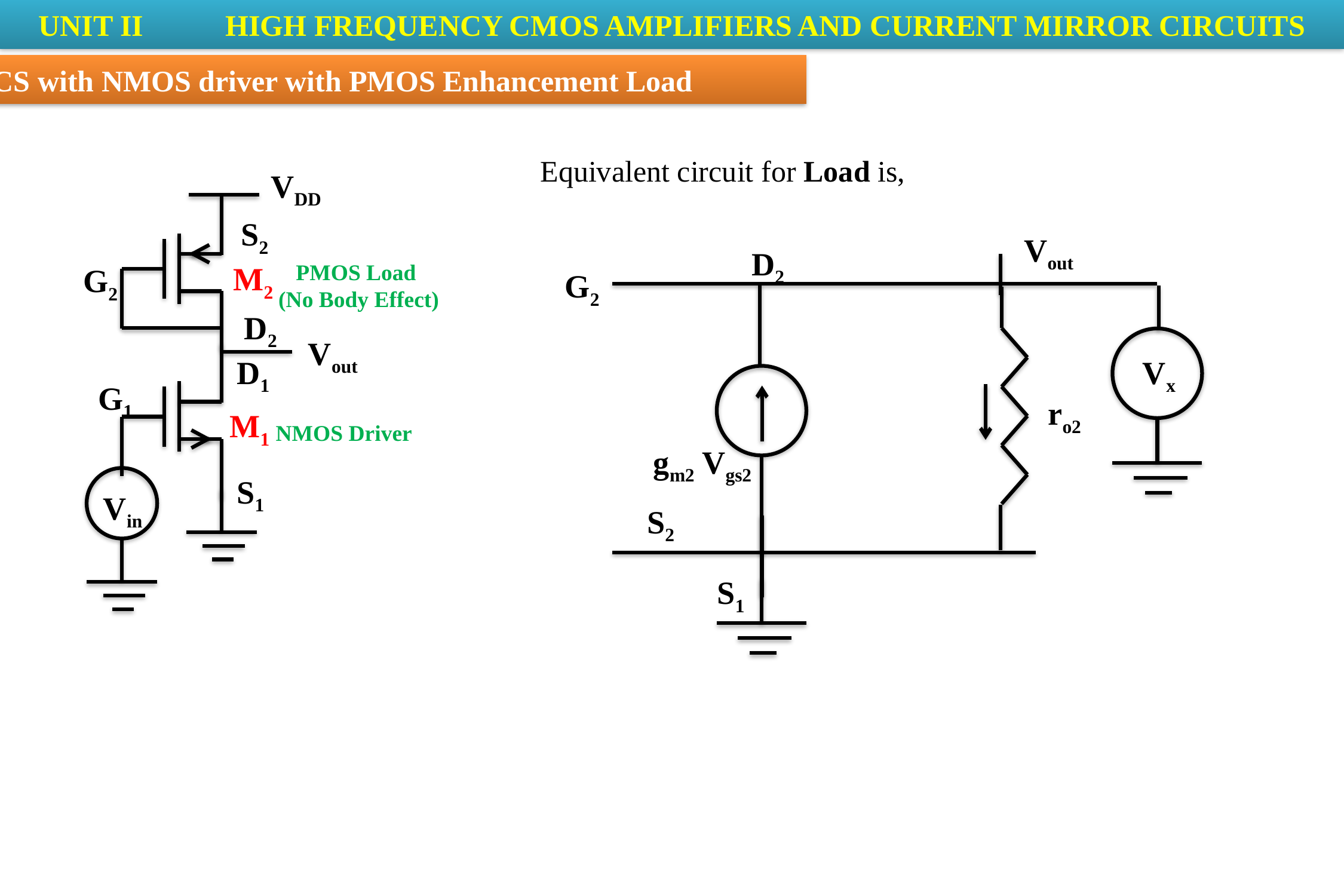

UNIT II	 HIGH FREQUENCY CMOS AMPLIFIERS AND CURRENT MIRROR CIRCUITS
2. CS with NMOS driver with PMOS Enhancement Load
Equivalent circuit for Load is,
VDD
S2
G2
D2
Vout
D1
G1
S1

Vin
PMOS Load
(No Body Effect)
NMOS Driver
M2
M1
Vout
D2
G2

ro2
gm2 Vgs2
S2
S1

Vx